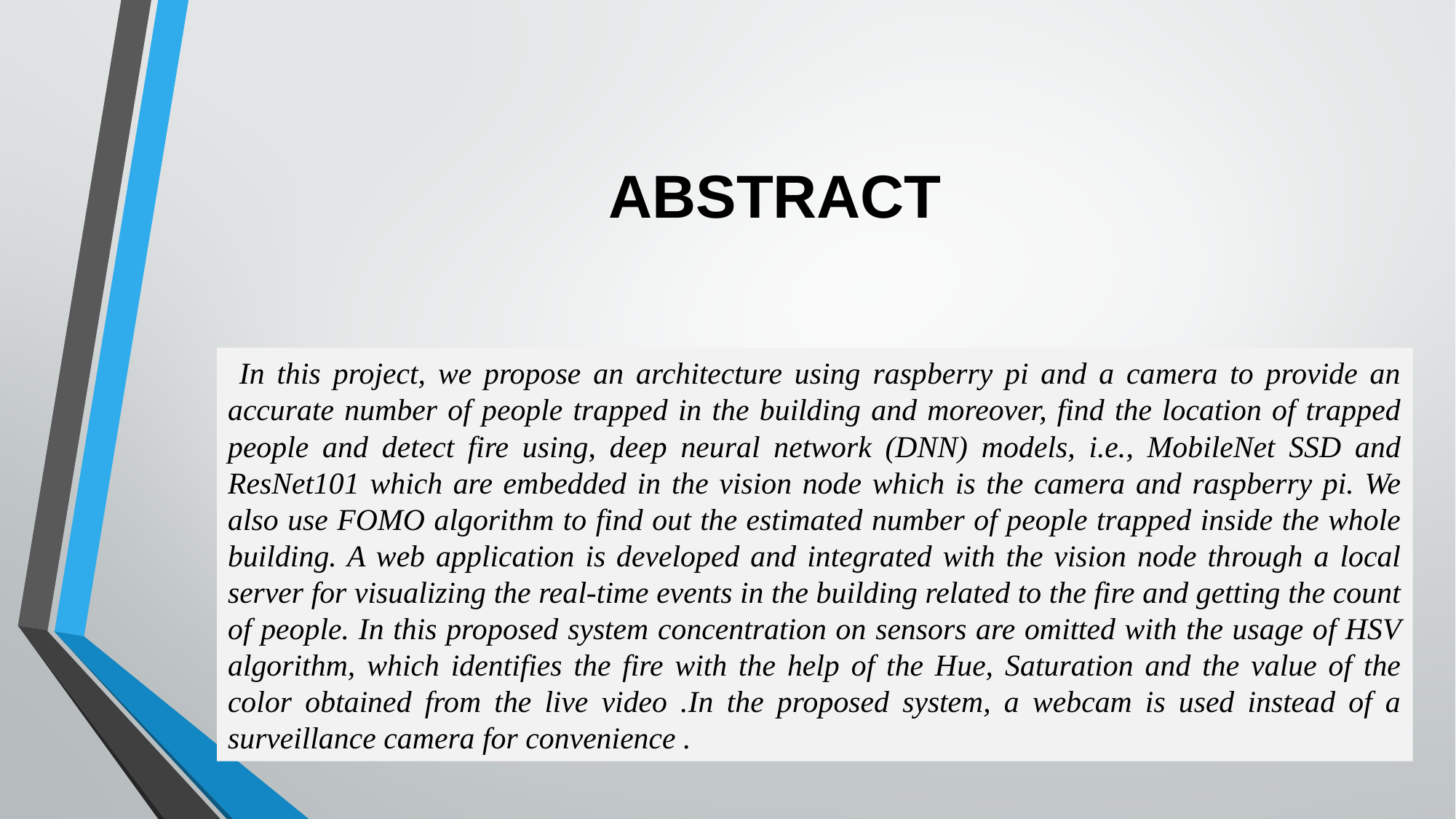

# ABSTRACT
 In this project, we propose an architecture using raspberry pi and a camera to provide an accurate number of people trapped in the building and moreover, find the location of trapped people and detect fire using, deep neural network (DNN) models, i.e., MobileNet SSD and ResNet101 which are embedded in the vision node which is the camera and raspberry pi. We also use FOMO algorithm to find out the estimated number of people trapped inside the whole building. A web application is developed and integrated with the vision node through a local server for visualizing the real-time events in the building related to the fire and getting the count of people. In this proposed system concentration on sensors are omitted with the usage of HSV algorithm, which identifies the fire with the help of the Hue, Saturation and the value of the color obtained from the live video .In the proposed system, a webcam is used instead of a surveillance camera for convenience .